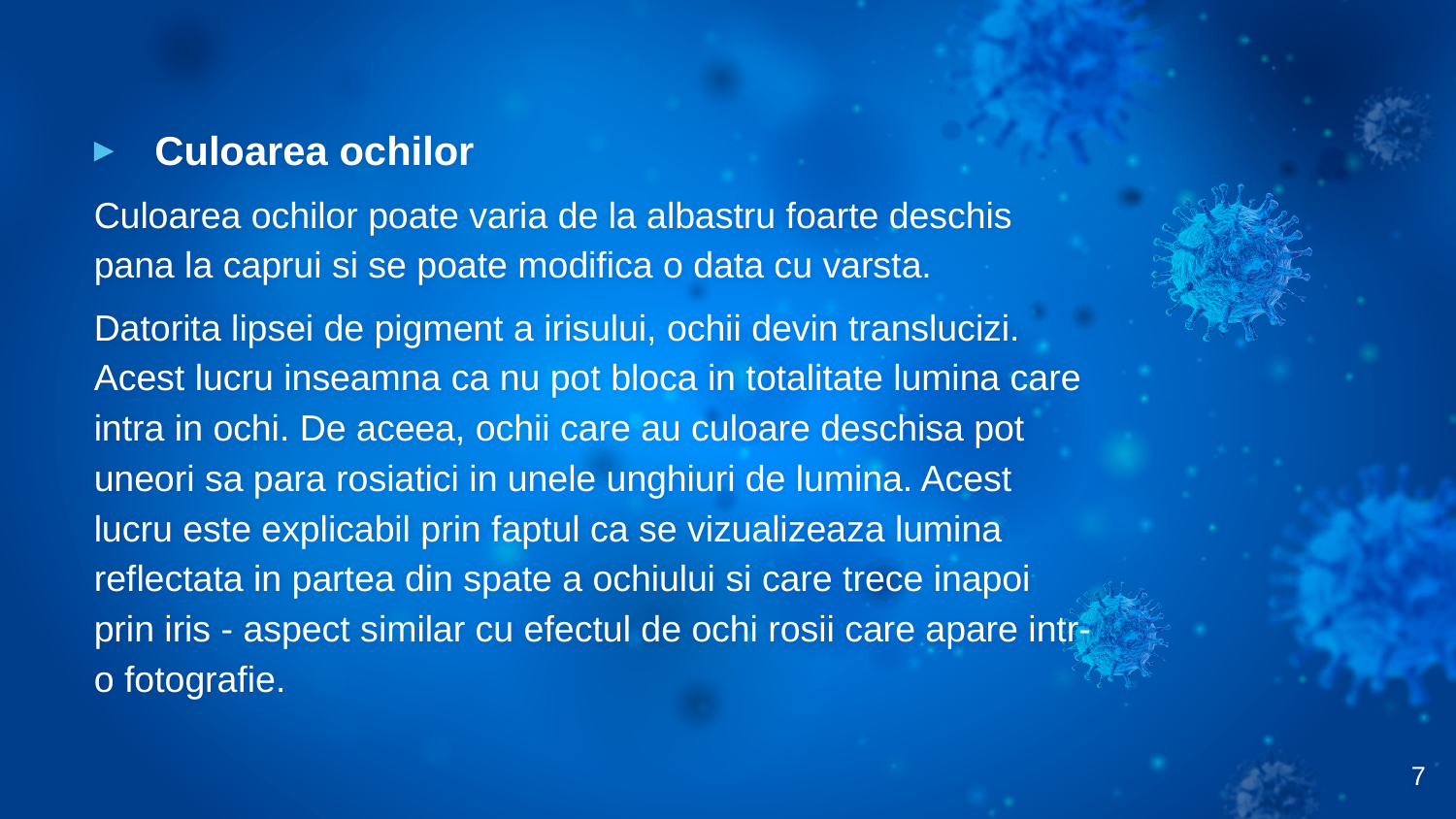

Culoarea ochilor
Culoarea ochilor poate varia de la albastru foarte deschis pana la caprui si se poate modifica o data cu varsta.
Datorita lipsei de pigment a irisului, ochii devin translucizi. Acest lucru inseamna ca nu pot bloca in totalitate lumina care intra in ochi. De aceea, ochii care au culoare deschisa pot uneori sa para rosiatici in unele unghiuri de lumina. Acest lucru este explicabil prin faptul ca se vizualizeaza lumina reflectata in partea din spate a ochiului si care trece inapoi prin iris - aspect similar cu efectul de ochi rosii care apare intr-o fotografie.
7